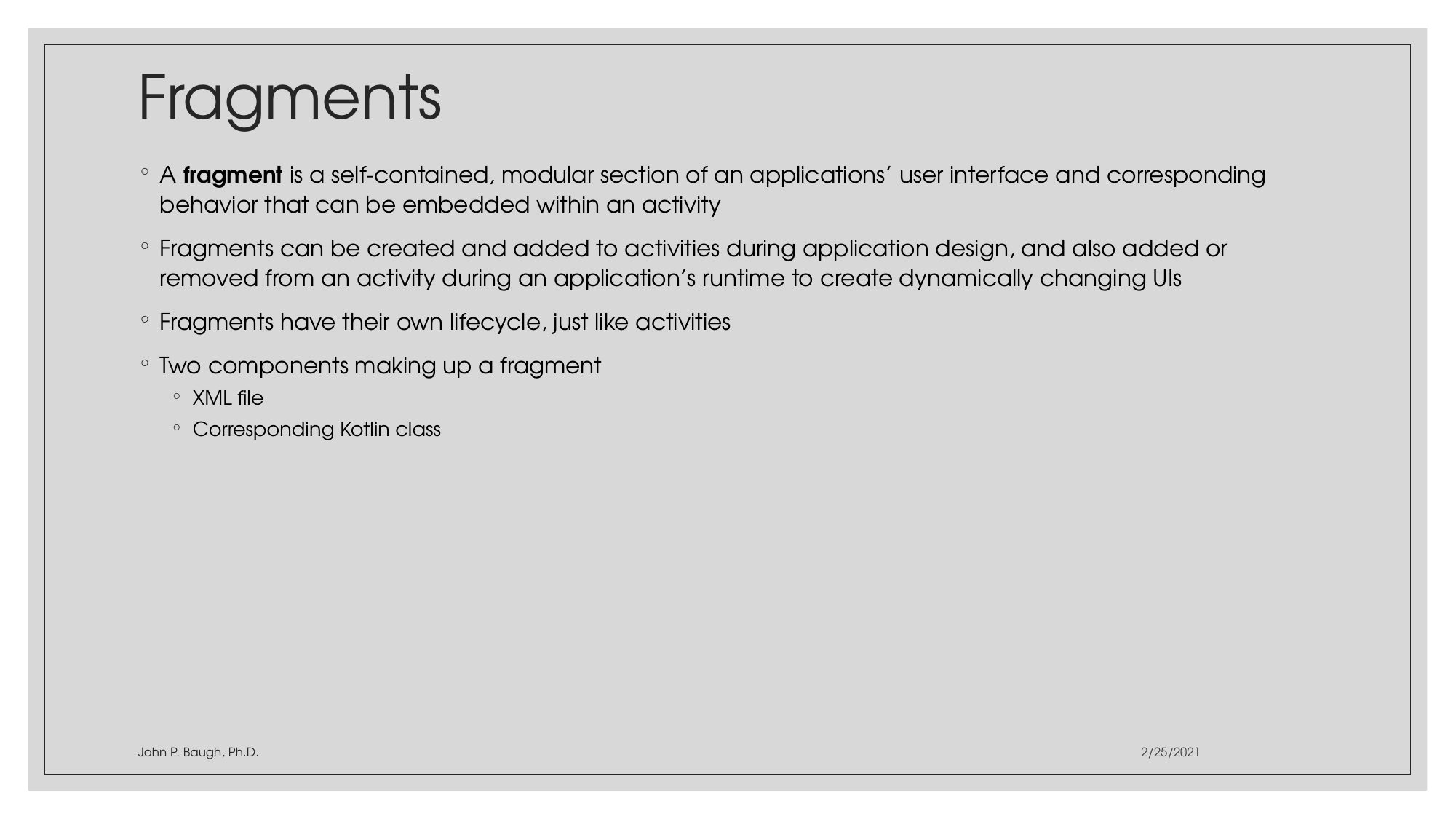

# Fragments
A fragment is a self-contained, modular section of an applications’ user interface and corresponding behavior that can be embedded within an activity
Fragments can be created and added to activities during application design, and also added or removed from an activity during an application’s runtime to create dynamically changing UIs
Fragments have their own lifecycle, just like activities
Two components making up a fragment
XML file
Corresponding Kotlin class
John P. Baugh, Ph.D.
2/25/2021